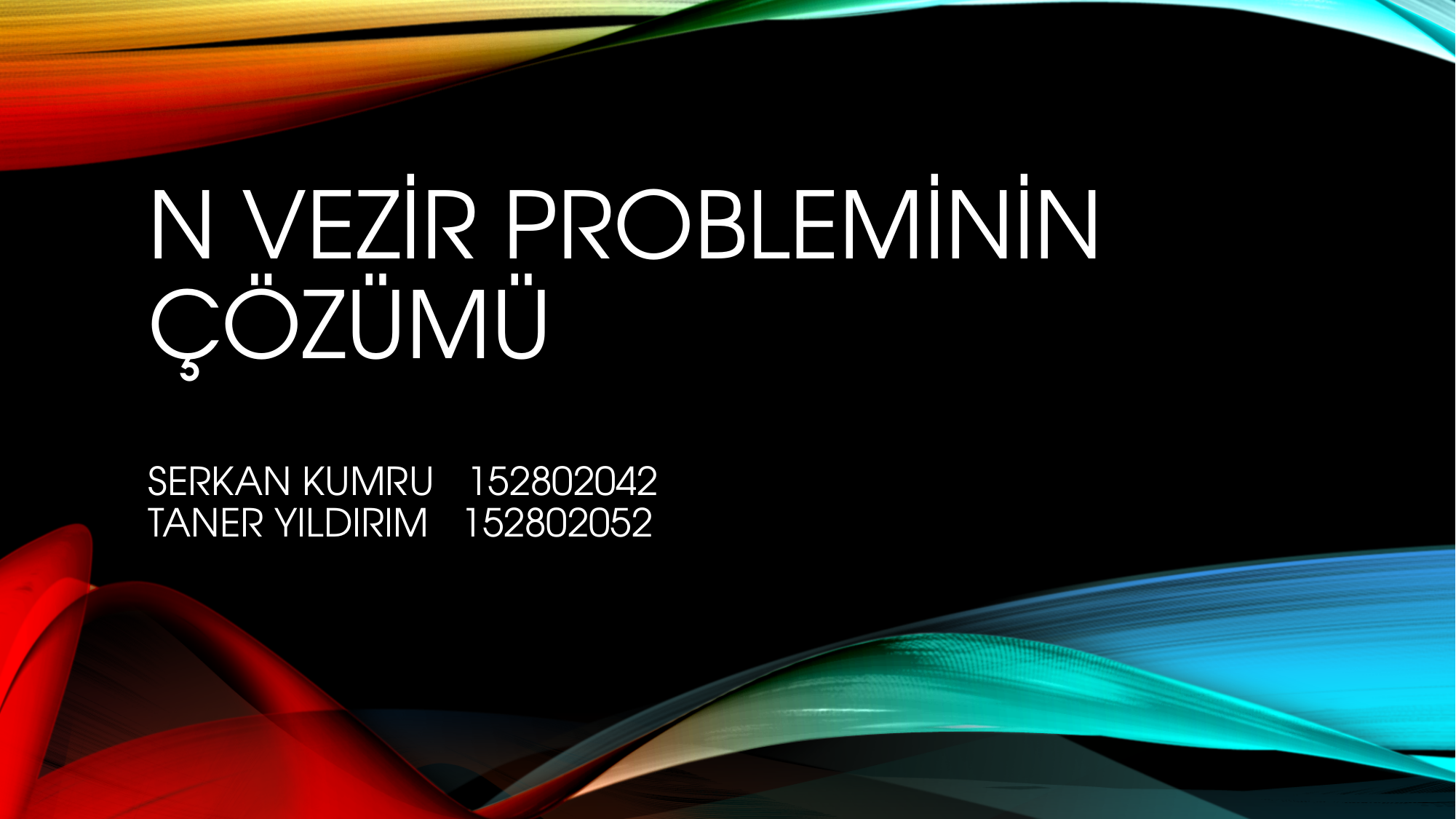

# N vezir probleminin çözümü Serkan KUMRU   152802042 Taner YILDIRIM   152802052